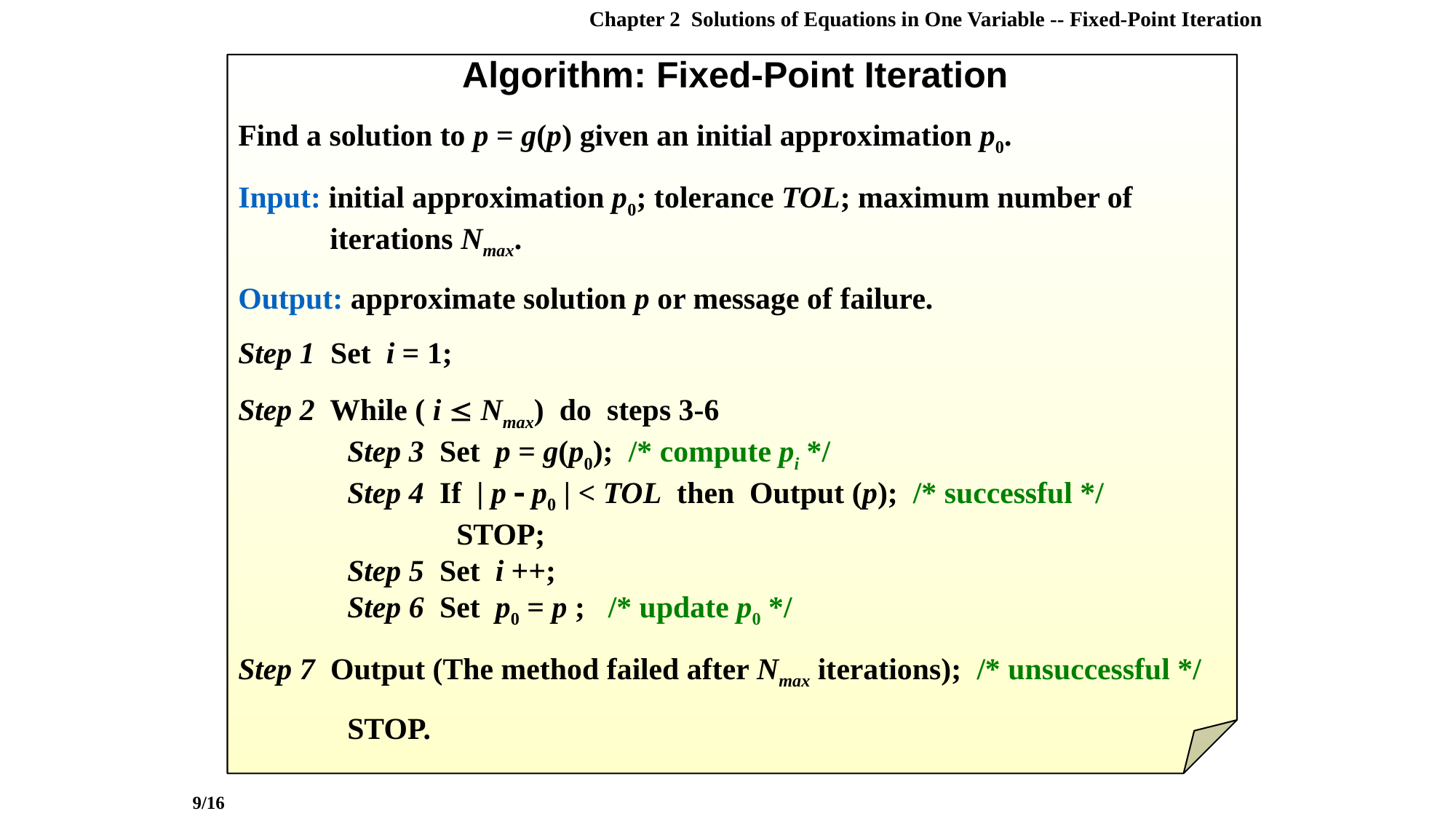

Chapter 2  Solutions of Equations in One Variable -- Fixed-Point Iteration
                      Algorithm: Fixed-Point Iteration
Find a solution to p = g(p) given an initial approximation p0.
Input: initial approximation p0; tolerance TOL; maximum number of
            iterations Nmax.
Output: approximate solution p or message of failure.
Step 1  Set  i = 1;
Step 2  While ( i ≤ Nmax)  do  steps 3-6
	Step 3  Set  p = g(p0);  /* compute pi */
	Step 4  If  | p − p0 | < TOL  then  Output (p);  /* successful */
		STOP;
	Step 5  Set  i ++;
	Step 6  Set  p0 = p ;   /* update p0 */
Step 7  Output (The method failed after Nmax iterations);  /* unsuccessful */
	STOP.
9/16